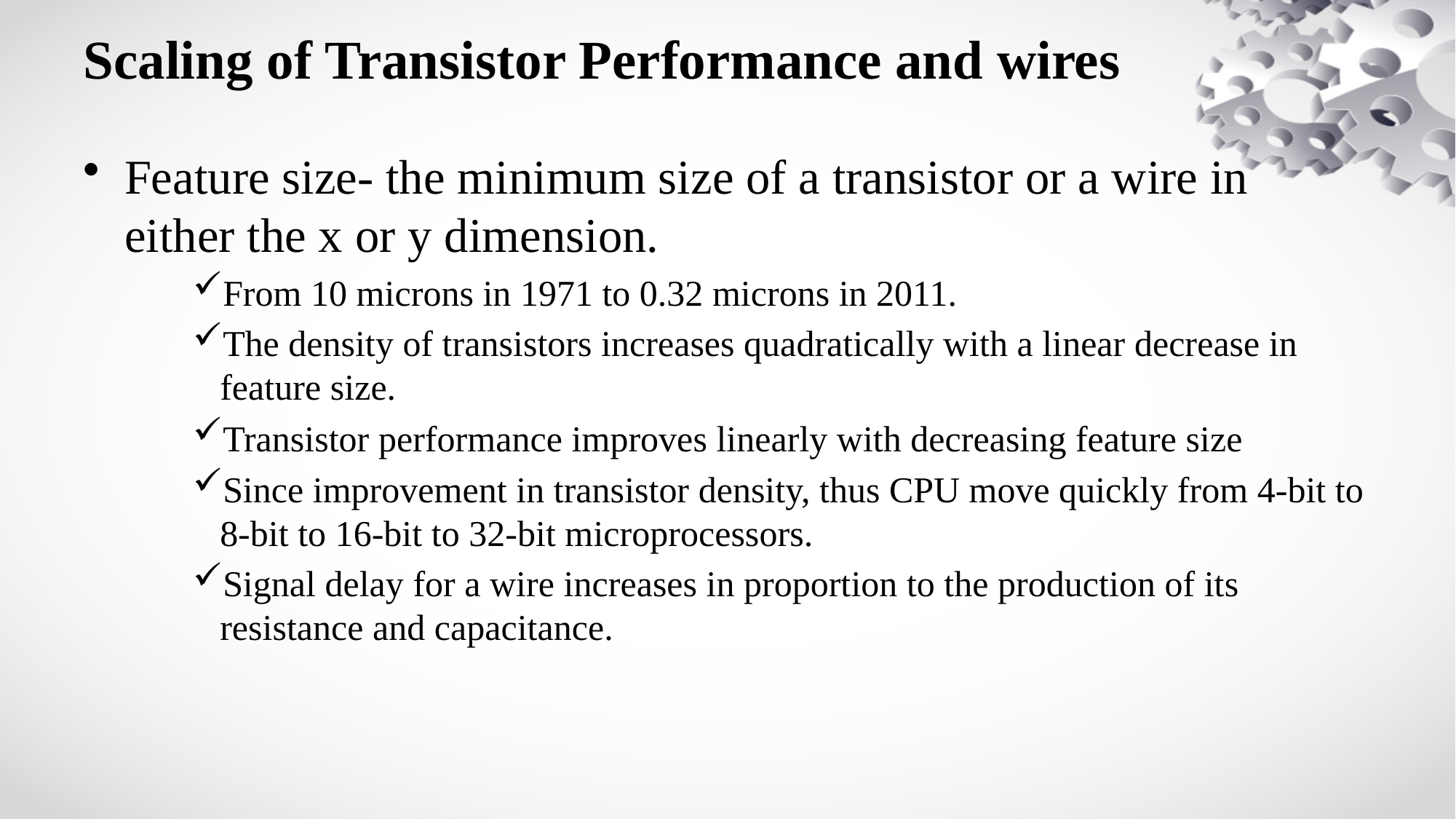

# Scaling of Transistor Performance and wires
Feature size- the minimum size of a transistor or a wire in either the x or y dimension.
From 10 microns in 1971 to 0.32 microns in 2011.
The density of transistors increases quadratically with a linear decrease in feature size.
Transistor performance improves linearly with decreasing feature size
Since improvement in transistor density, thus CPU move quickly from 4-bit to 8-bit to 16-bit to 32-bit microprocessors.
Signal delay for a wire increases in proportion to the production of its resistance and capacitance.